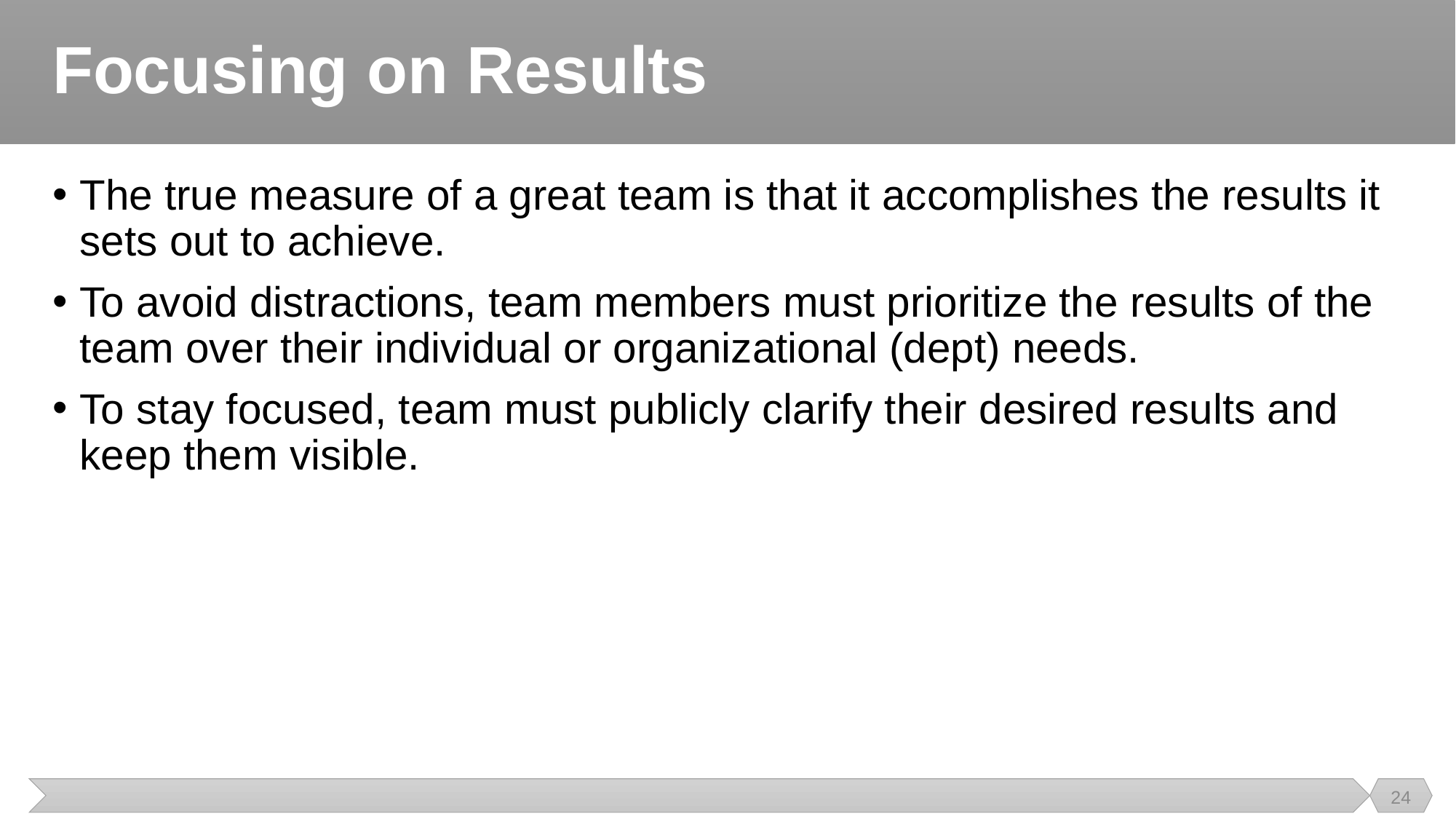

# Focusing on Results
The true measure of a great team is that it accomplishes the results it sets out to achieve.
To avoid distractions, team members must prioritize the results of the team over their individual or organizational (dept) needs.
To stay focused, team must publicly clarify their desired results and keep them visible.
24